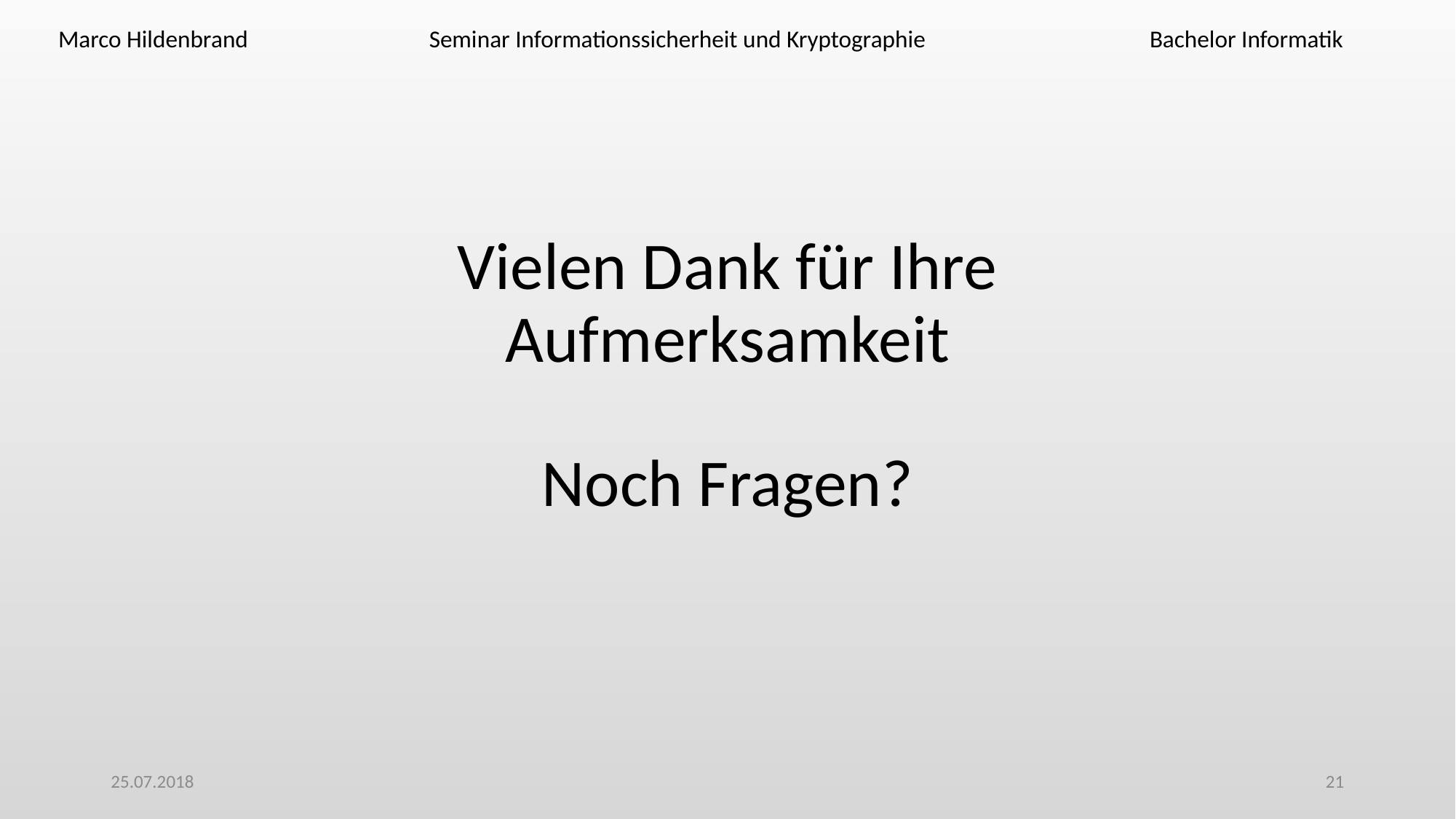

Marco Hildenbrand   	                            Seminar Informationssicherheit und Kryptographie   		Bachelor Informatik
# Vielen Dank für Ihre Aufmerksamkeit Noch Fragen?
25.07.2018
21